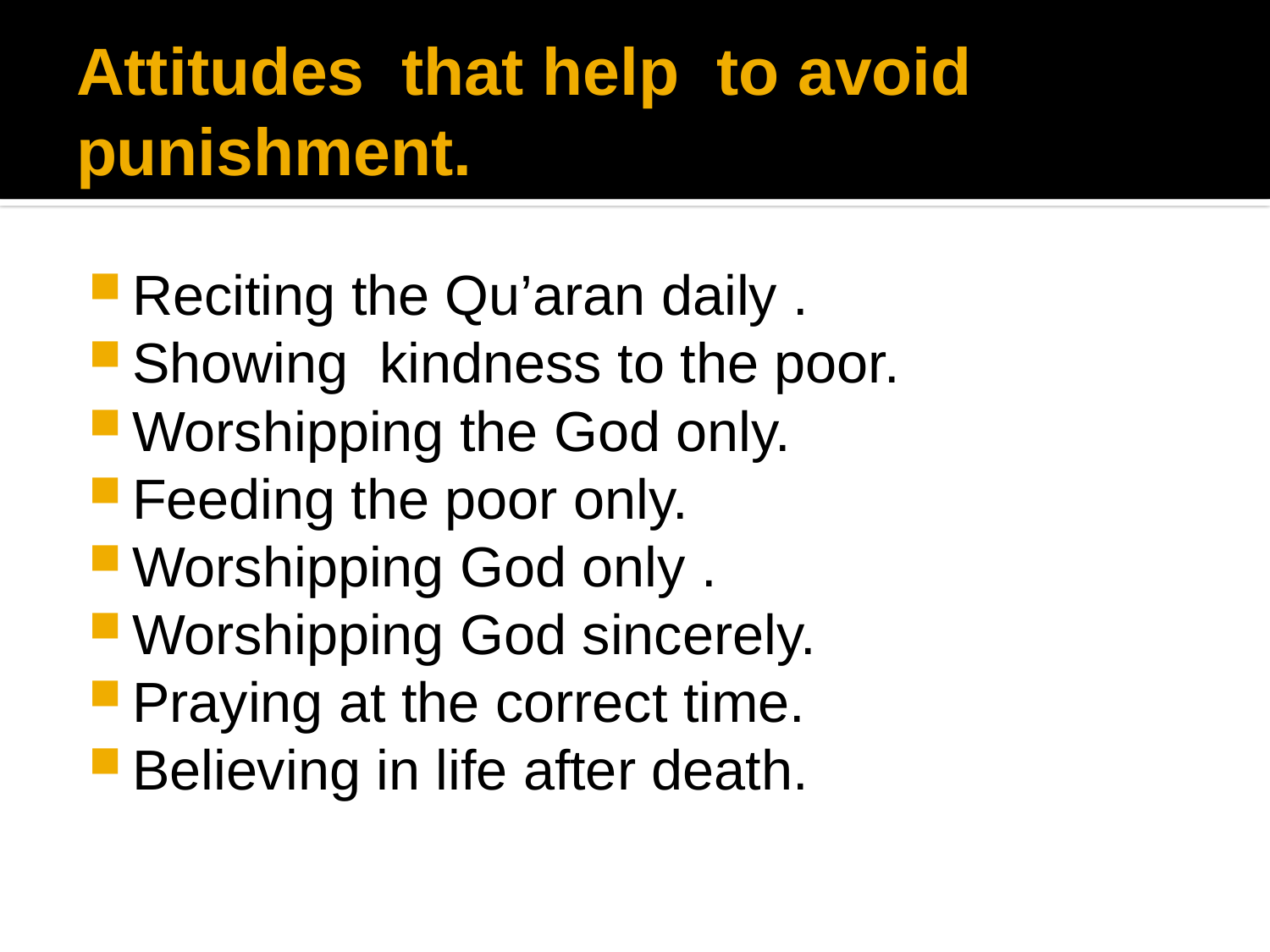

# Attitudes  that help  to avoid punishment.
Reciting the Qu’aran daily .
Showing  kindness to the poor.
Worshipping the God only.
Feeding the poor only.
Worshipping God only .
Worshipping God sincerely.
Praying at the correct time.
Believing in life after death.